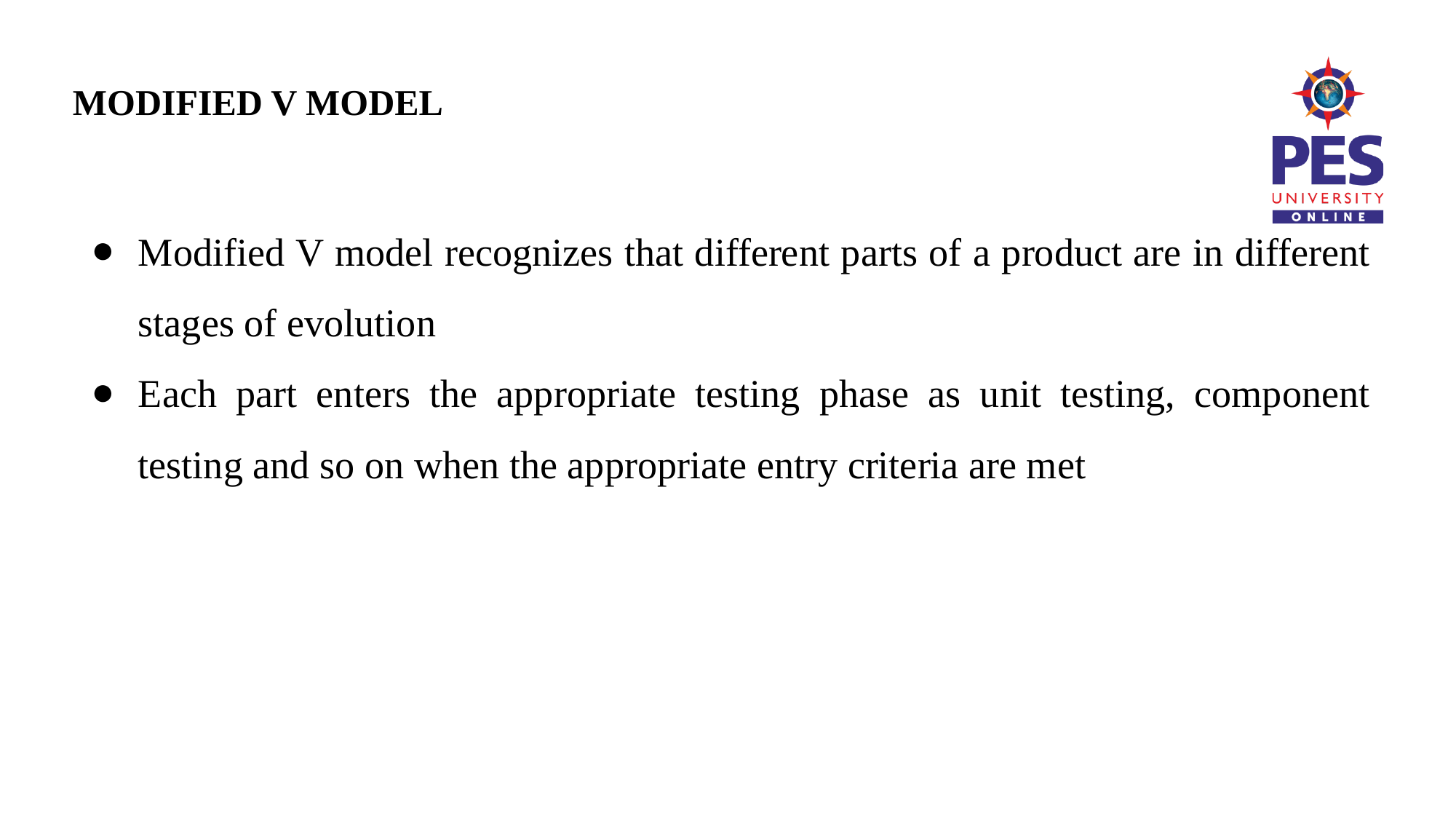

# MODIFIED V MODEL
Modified V model recognizes that different parts of a product are in different stages of evolution
Each part enters the appropriate testing phase as unit testing, component testing and so on when the appropriate entry criteria are met